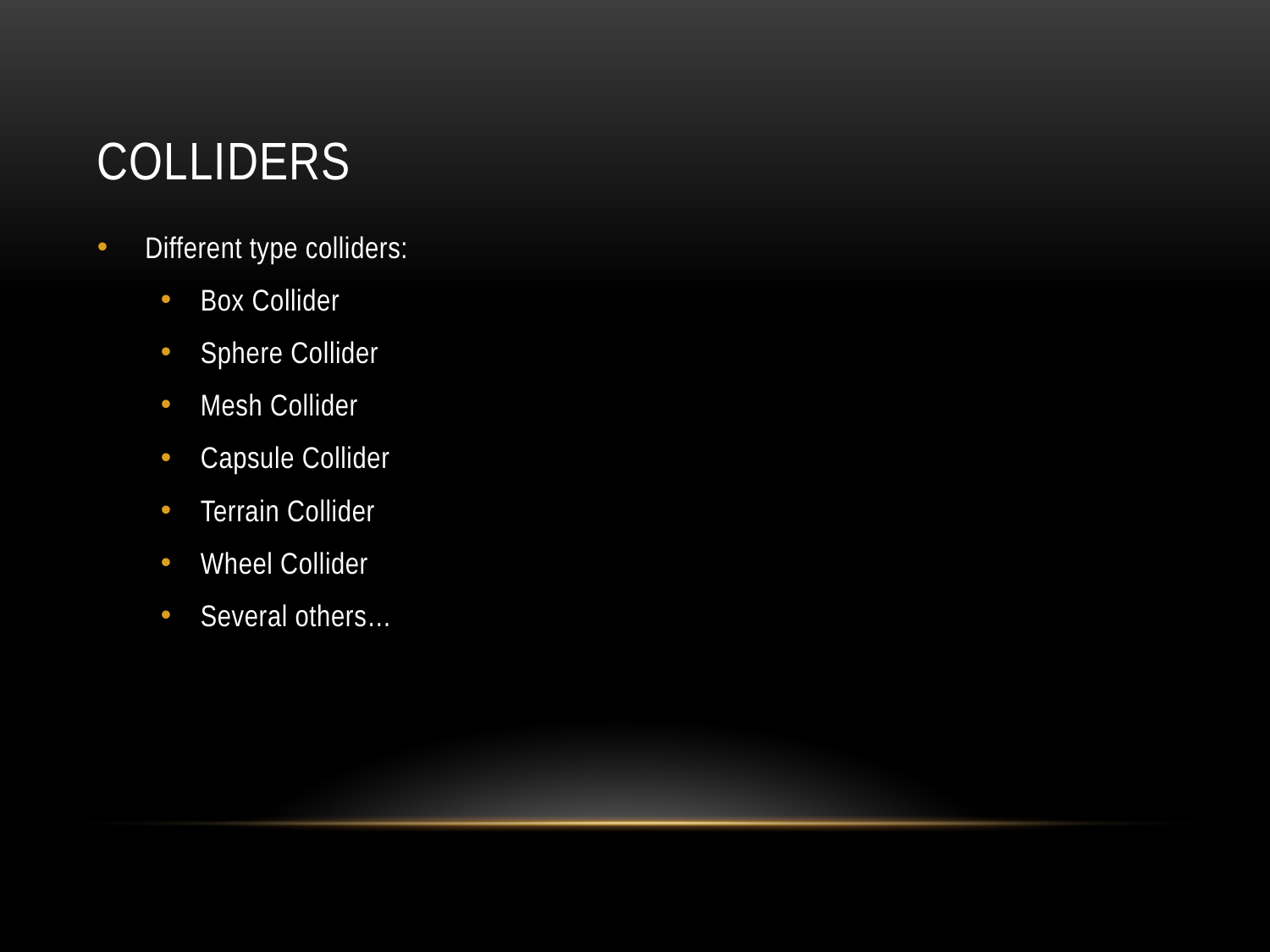

# Colliders
Different type colliders:
Box Collider
Sphere Collider
Mesh Collider
Capsule Collider
Terrain Collider
Wheel Collider
Several others…